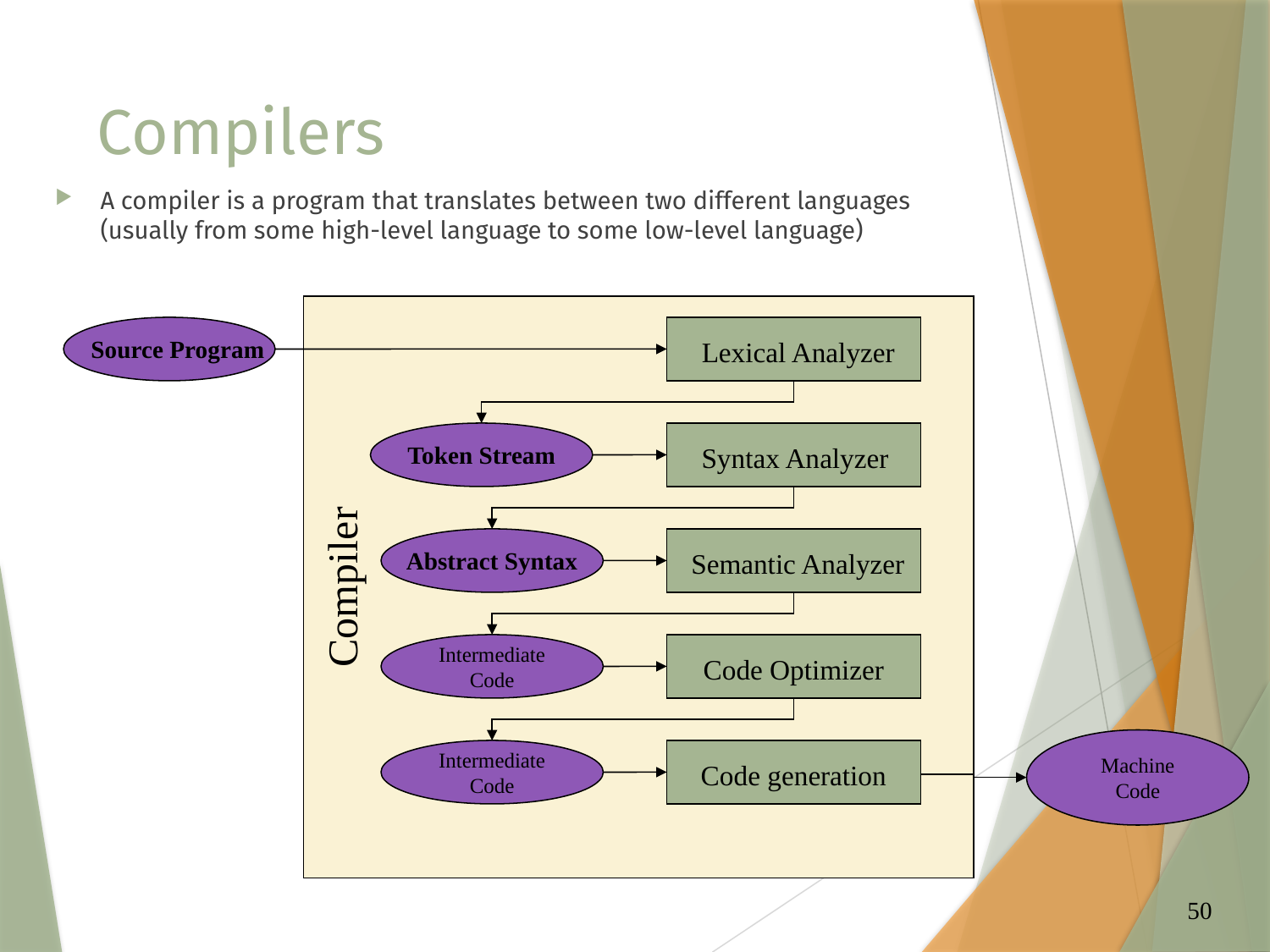

# Compilers
A compiler is a program that translates between two different languages (usually from some high-level language to some low-level language)

Compiler

 Source Program

Lexical Analyzer

Token Stream

Syntax Analyzer

Abstract Syntax

Semantic Analyzer
Intermediate
Code

Code Optimizer
Intermediate
Code
Machine
Code

Code generation